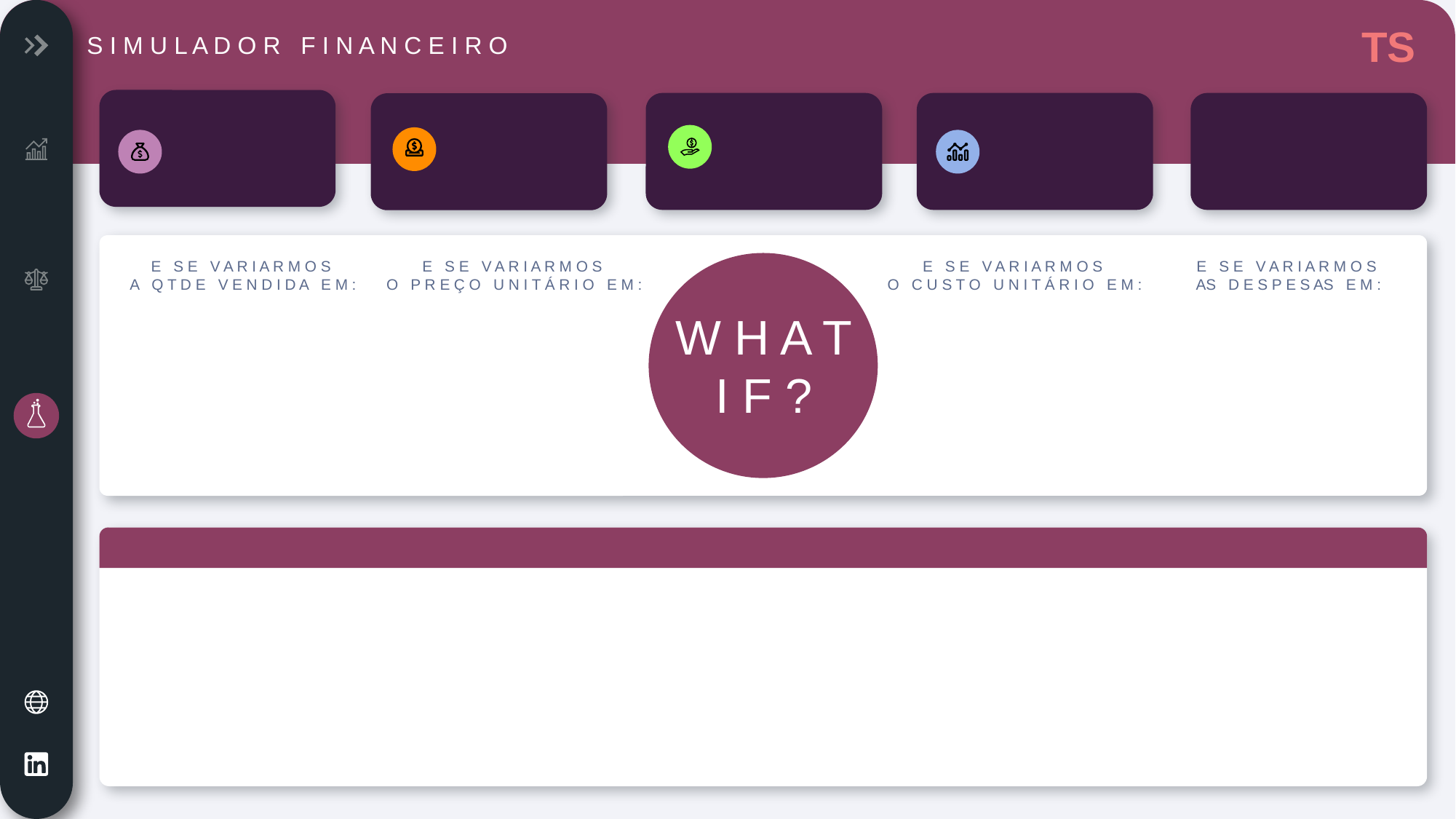

TS
S I M U L A D O R   F I N A N C E I R O

E   S E   V A R I A R M O S
A   Q T D E   V E N D I D A   E M :
E   S E   V A R I A R M O S
O   P R E Ç O   U N I T Á R I O   E M :
E   S E   V A R I A R M O S
O   C U S T O   U N I T Á R I O   E M :
E   S E   V A R I A R M O S
AS   D E S P E S AS   E M :

W H A T
I F ?